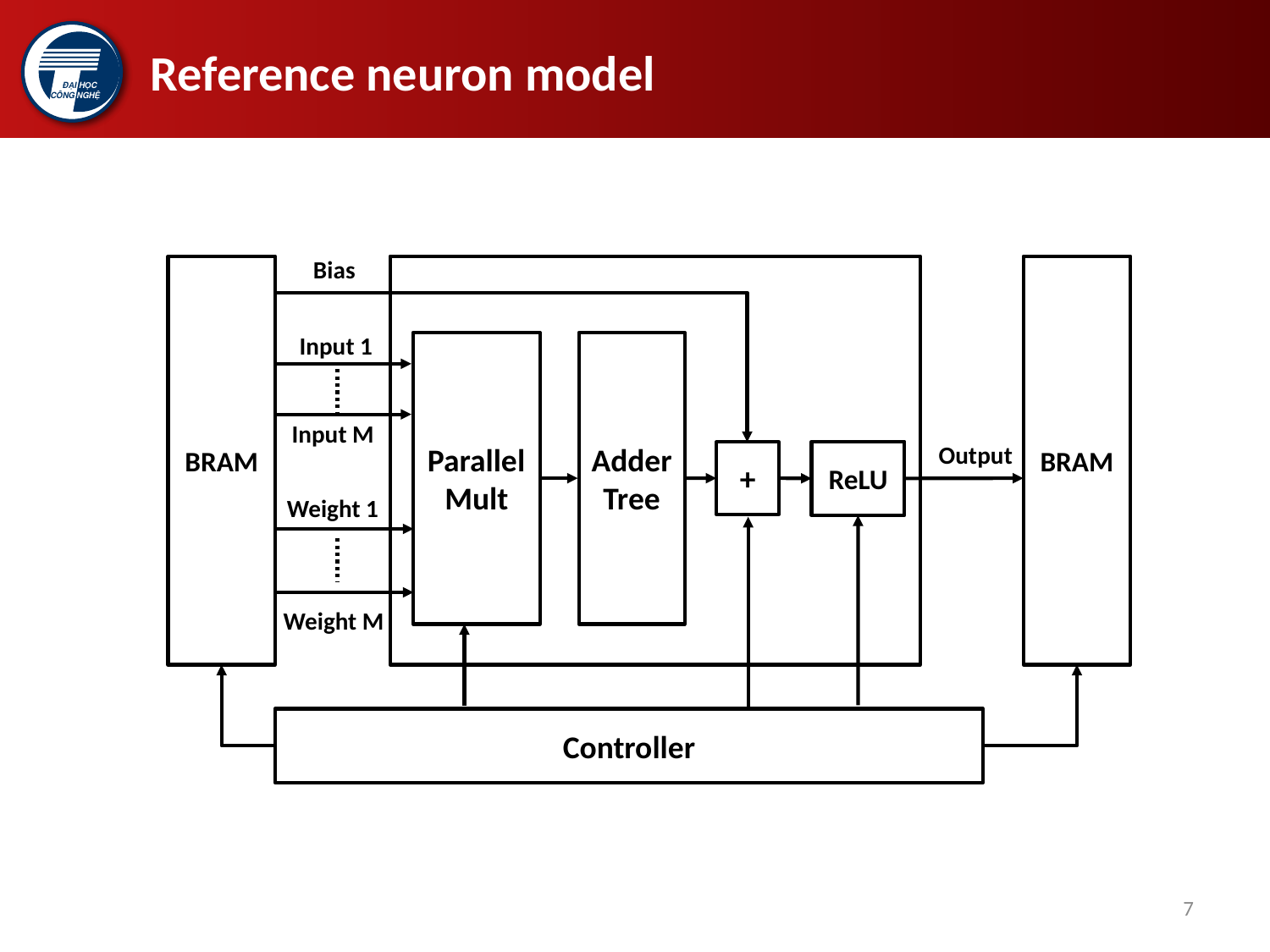

# Reference neuron model
Bias
BRAM

BRAM
Input 1
Parallel Mult
Adder Tree
Input M
Output
ReLU
+
Weight 1
Weight M
Controller
7